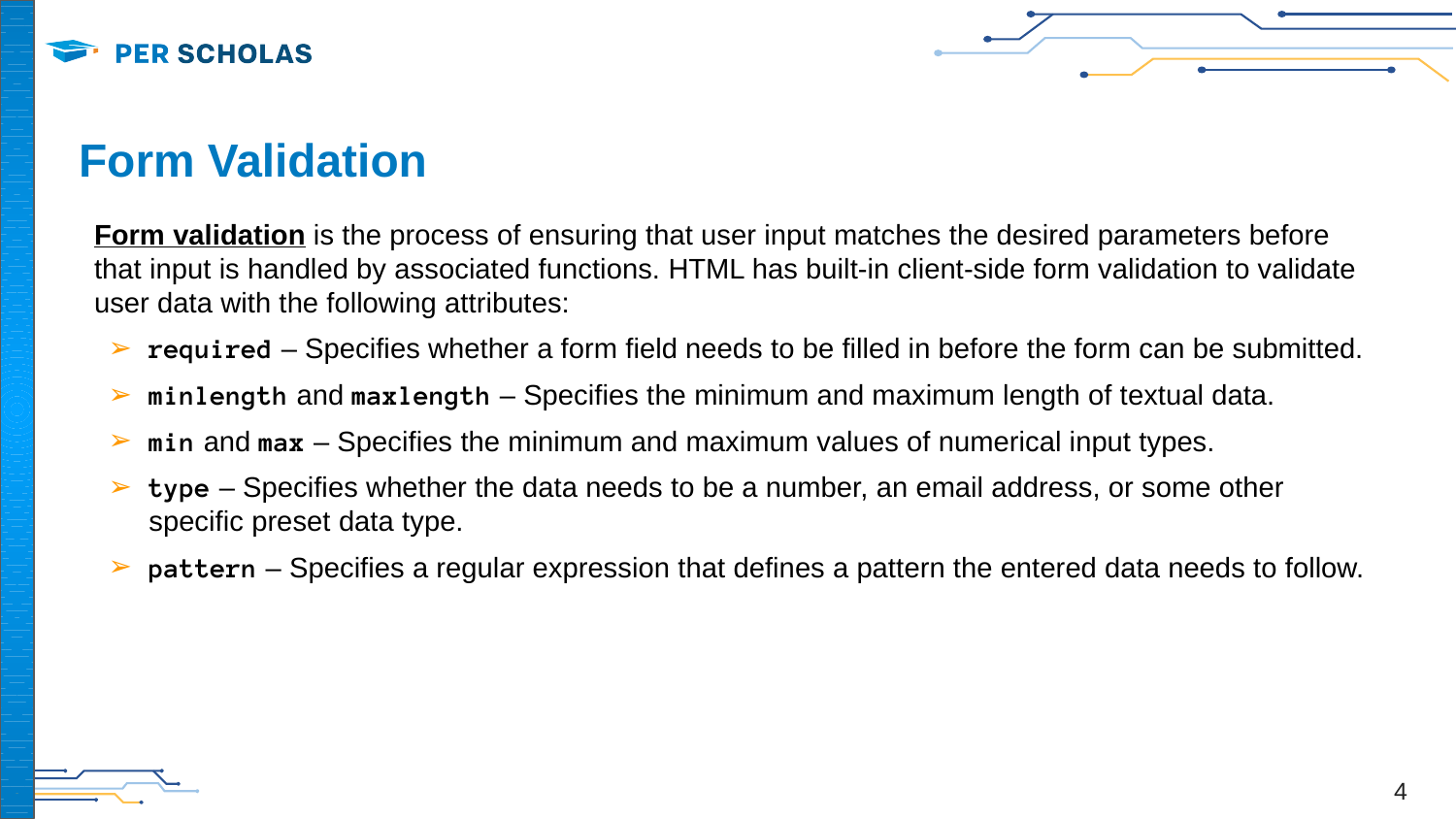

# Form Validation
Form validation is the process of ensuring that user input matches the desired parameters before that input is handled by associated functions. HTML has built-in client-side form validation to validate user data with the following attributes:
required – Specifies whether a form field needs to be filled in before the form can be submitted.
minlength and maxlength – Specifies the minimum and maximum length of textual data.
min and max – Specifies the minimum and maximum values of numerical input types.
type – Specifies whether the data needs to be a number, an email address, or some other specific preset data type.
pattern – Specifies a regular expression that defines a pattern the entered data needs to follow.
4